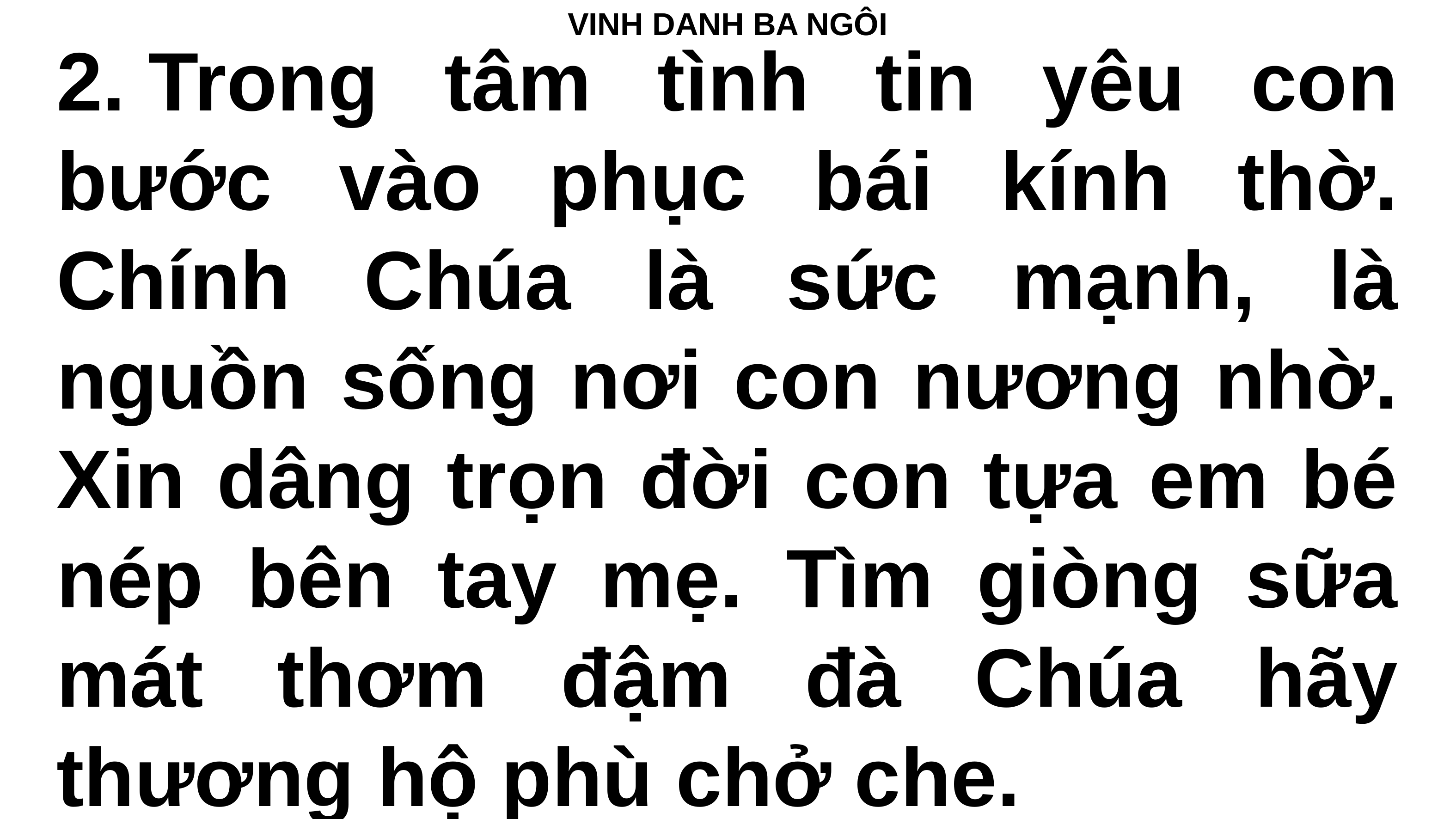

VINH DANH BA NGÔI
2. Trong tâm tình tin yêu con bước vào phục bái kính thờ. Chính Chúa là sức mạnh, là nguồn sống nơi con nương nhờ. Xin dâng trọn đời con tựa em bé nép bên tay mẹ. Tìm giòng sữa mát thơm đậm đà Chúa hãy thương hộ phù chở che.